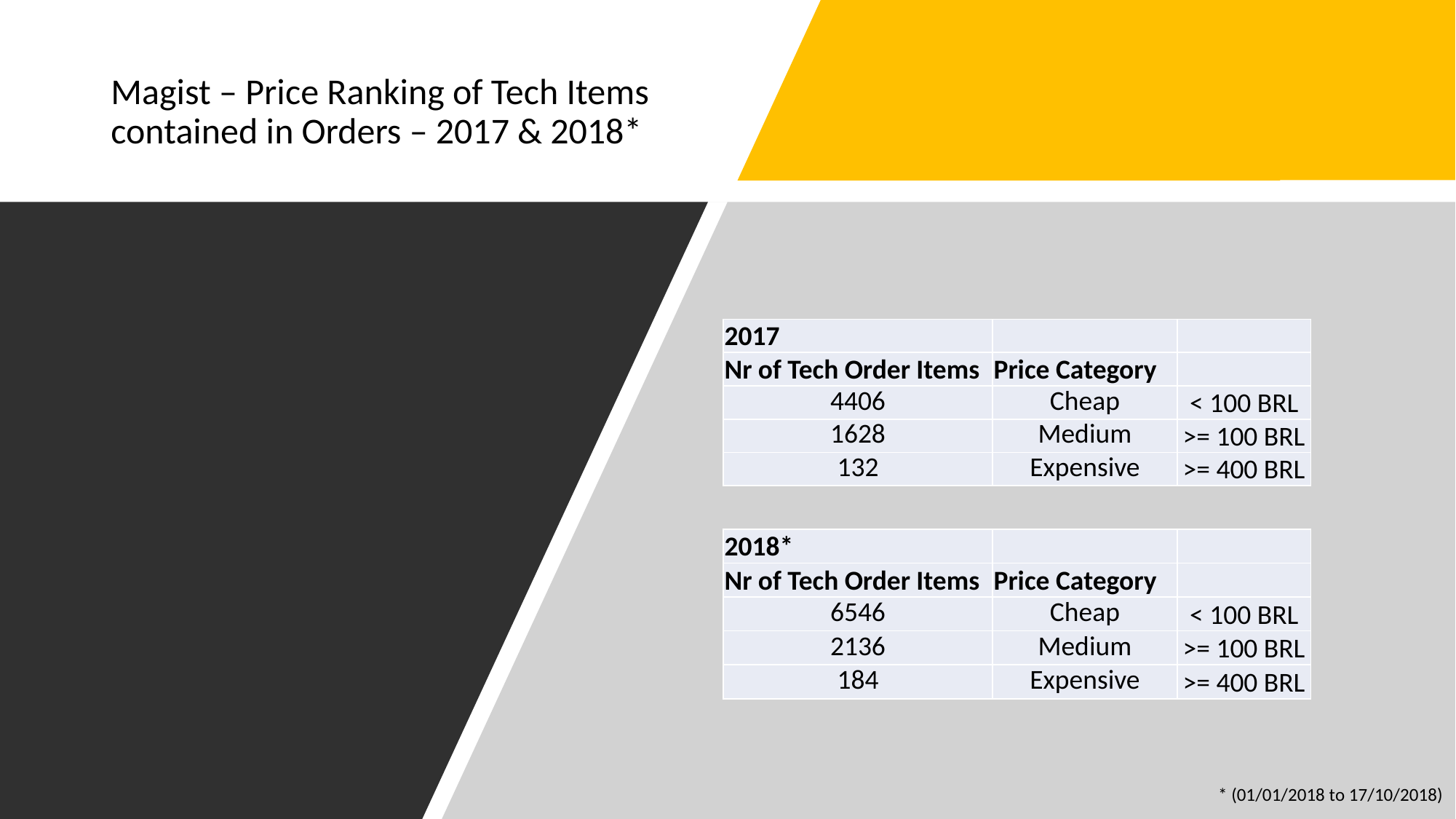

# Magist – Price Ranking of Tech Items contained in Orders – 2017 & 2018*

| 2017 |  |  |
| --- | --- | --- |
| Nr of Tech Order Items | Price Category |  |
| 4406 | Cheap | < 100 BRL |
| 1628 | Medium | >= 100 BRL |
| 132 | Expensive | >= 400 BRL |
| 2018\* |  |  |
| --- | --- | --- |
| Nr of Tech Order Items | Price Category |  |
| 6546 | Cheap | < 100 BRL |
| 2136 | Medium | >= 100 BRL |
| 184 | Expensive | >= 400 BRL |
* (01/01/2018 to 17/10/2018)